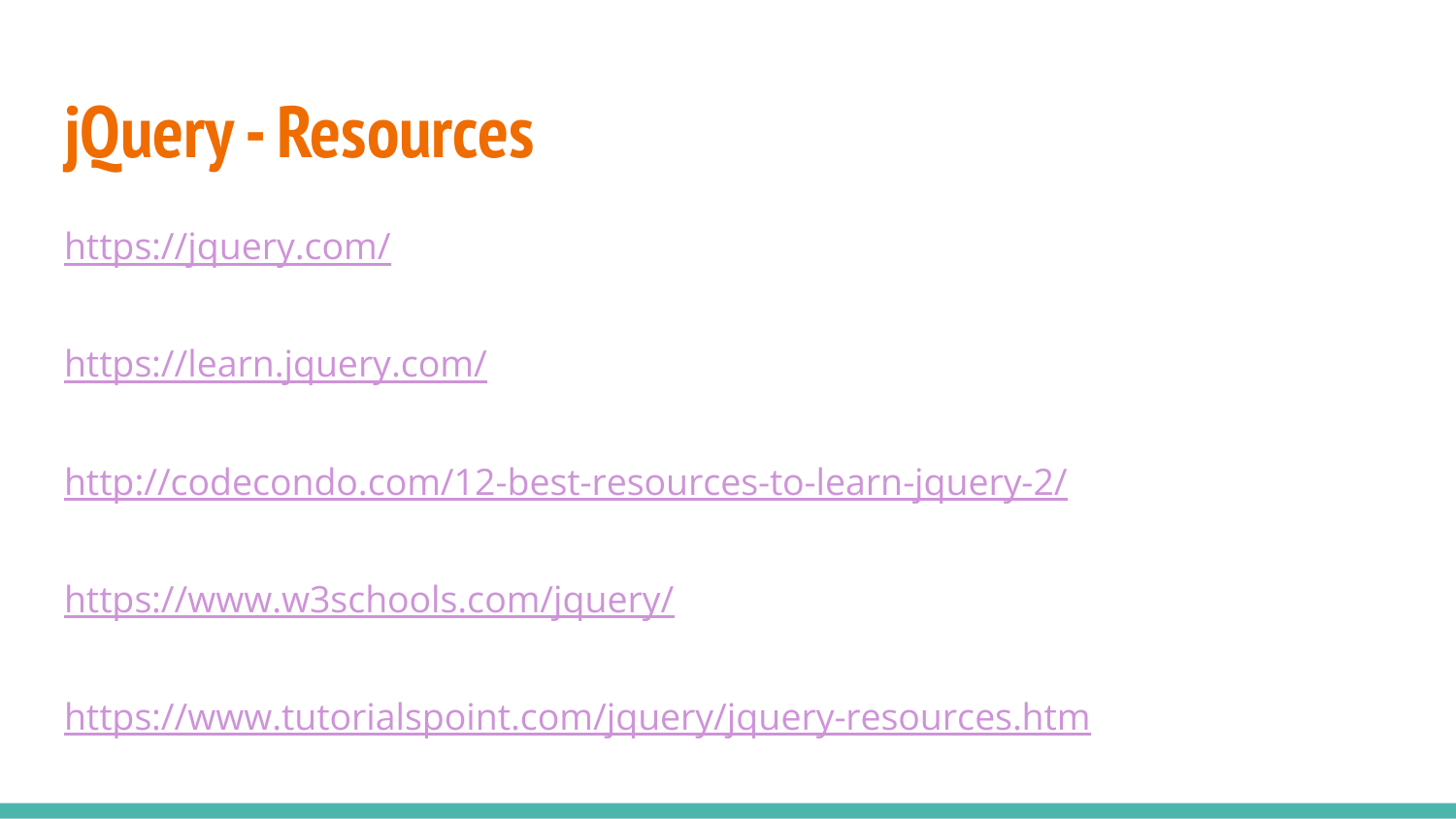

# jQuery - Resources
https://jquery.com/
https://learn.jquery.com/
http://codecondo.com/12-best-resources-to-learn-jquery-2/
https://www.w3schools.com/jquery/
https://www.tutorialspoint.com/jquery/jquery-resources.htm